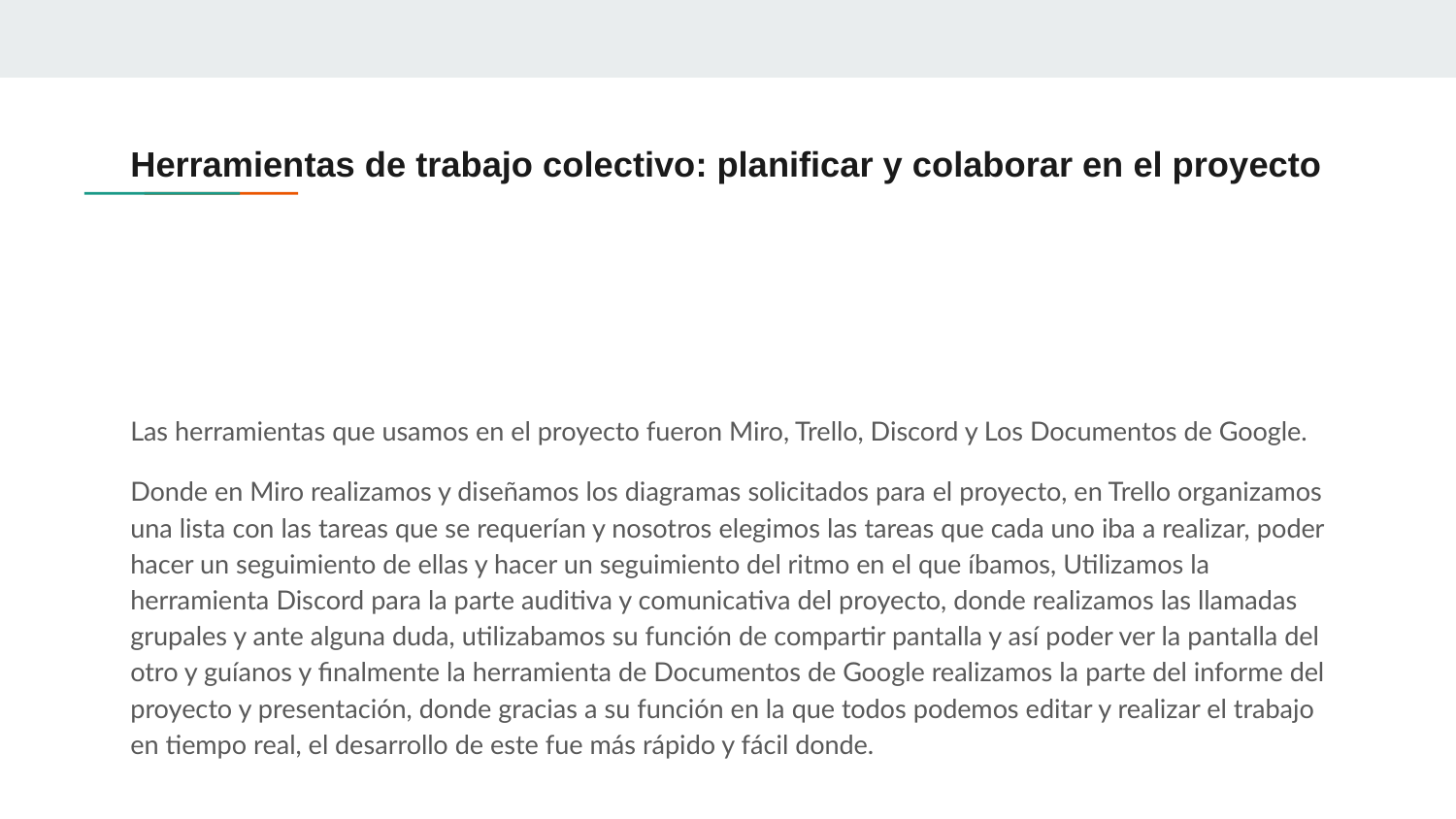

# Herramientas de trabajo colectivo: planificar y colaborar en el proyecto
Las herramientas que usamos en el proyecto fueron Miro, Trello, Discord y Los Documentos de Google.
Donde en Miro realizamos y diseñamos los diagramas solicitados para el proyecto, en Trello organizamos una lista con las tareas que se requerían y nosotros elegimos las tareas que cada uno iba a realizar, poder hacer un seguimiento de ellas y hacer un seguimiento del ritmo en el que íbamos, Utilizamos la herramienta Discord para la parte auditiva y comunicativa del proyecto, donde realizamos las llamadas grupales y ante alguna duda, utilizabamos su función de compartir pantalla y así poder ver la pantalla del otro y guíanos y finalmente la herramienta de Documentos de Google realizamos la parte del informe del proyecto y presentación, donde gracias a su función en la que todos podemos editar y realizar el trabajo en tiempo real, el desarrollo de este fue más rápido y fácil donde.